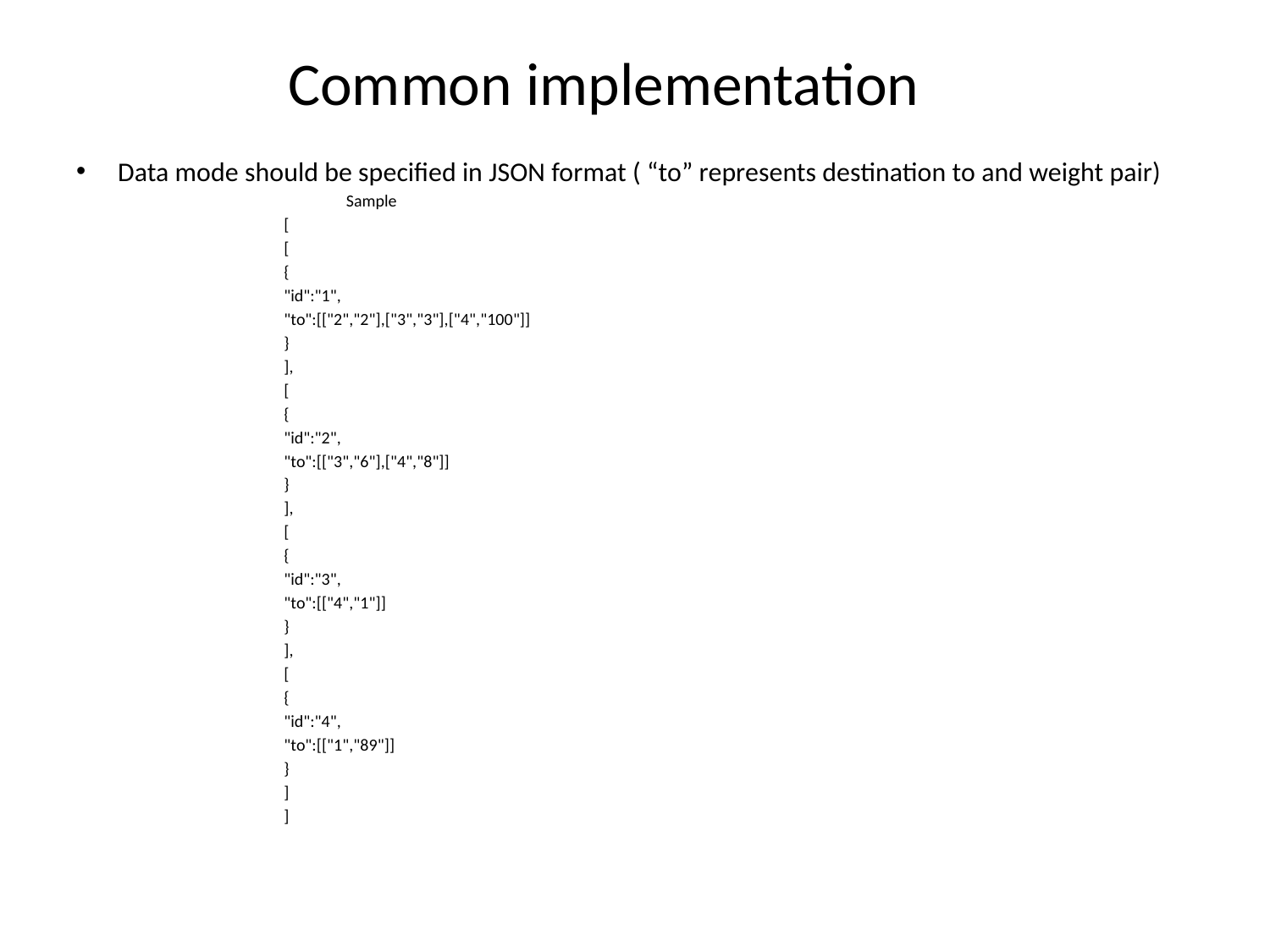

# Common implementation
Data mode should be specified in JSON format ( “to” represents destination to and weight pair)
Sample
[
[
{
"id":"1",
"to":[["2","2"],["3","3"],["4","100"]]
}
],
[
{
"id":"2",
"to":[["3","6"],["4","8"]]
}
],
[
{
"id":"3",
"to":[["4","1"]]
}
],
[
{
"id":"4",
"to":[["1","89"]]
}
]
]